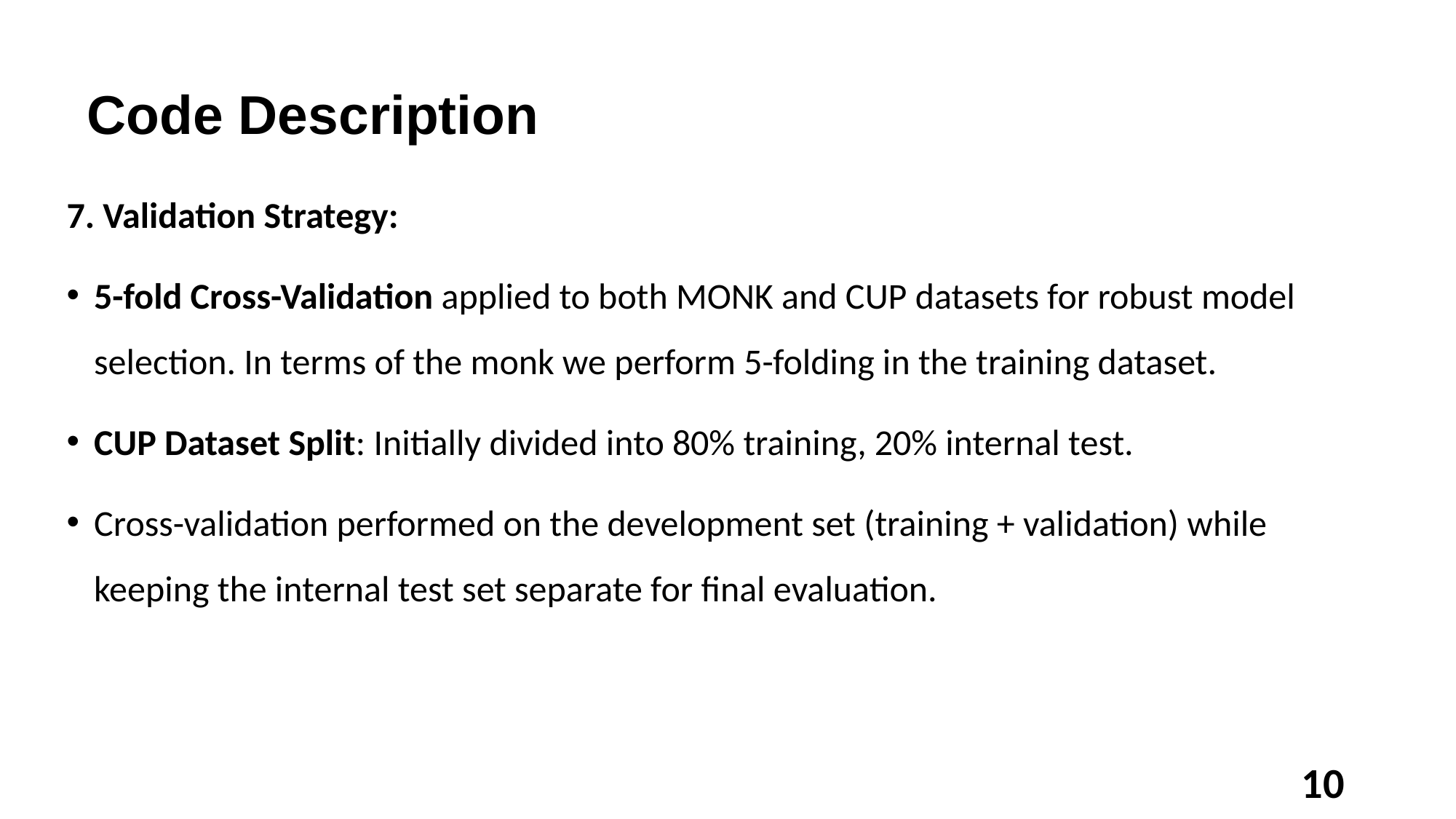

# Code Description
7. Validation Strategy:
5-fold Cross-Validation applied to both MONK and CUP datasets for robust model selection. In terms of the monk we perform 5-folding in the training dataset.
CUP Dataset Split: Initially divided into 80% training, 20% internal test.
Cross-validation performed on the development set (training + validation) while keeping the internal test set separate for final evaluation.
10